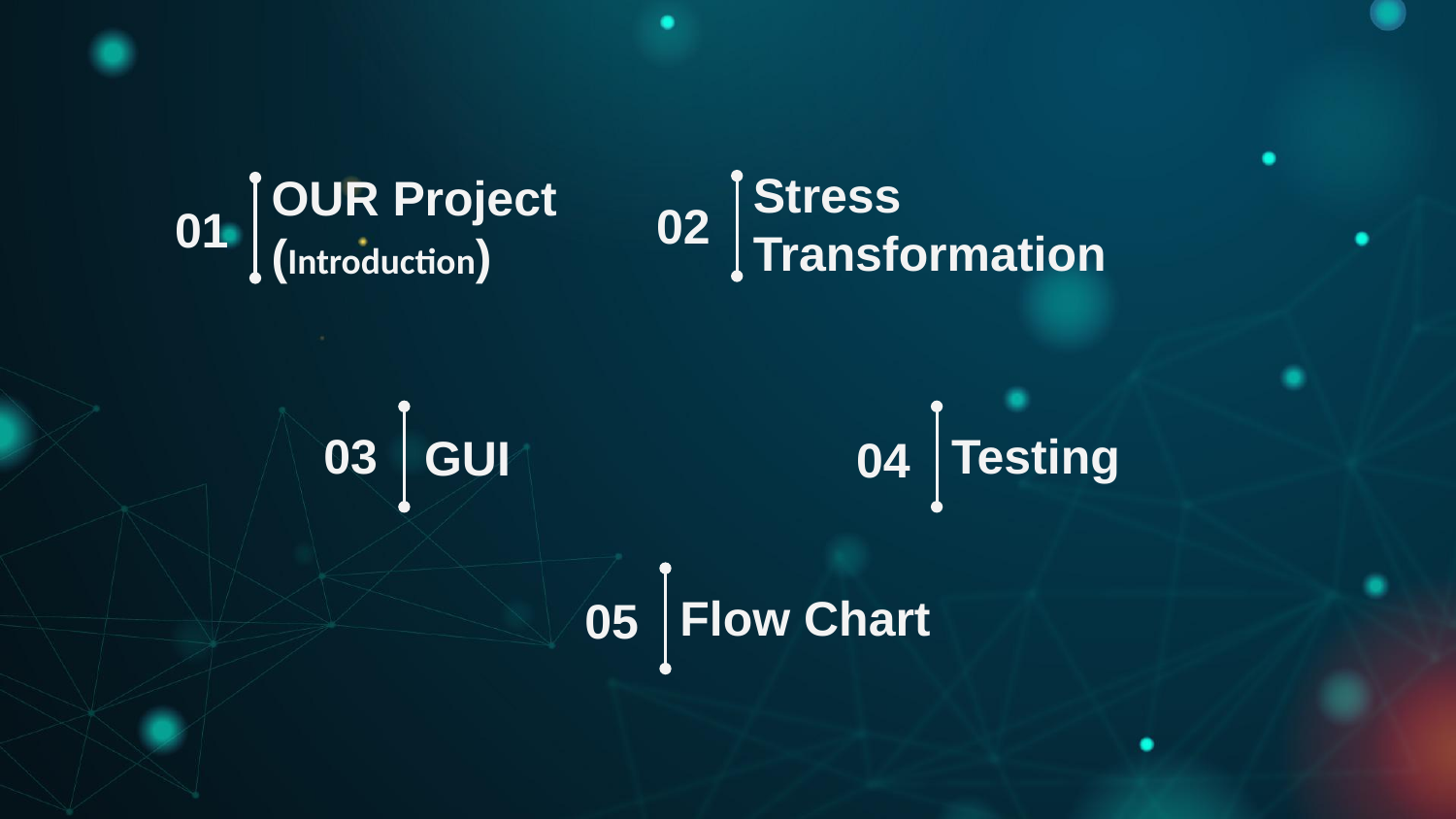

Stress Transformation
02
# OUR Project (Introduction)
01
03
Testing
GUI
04
Flow Chart
05